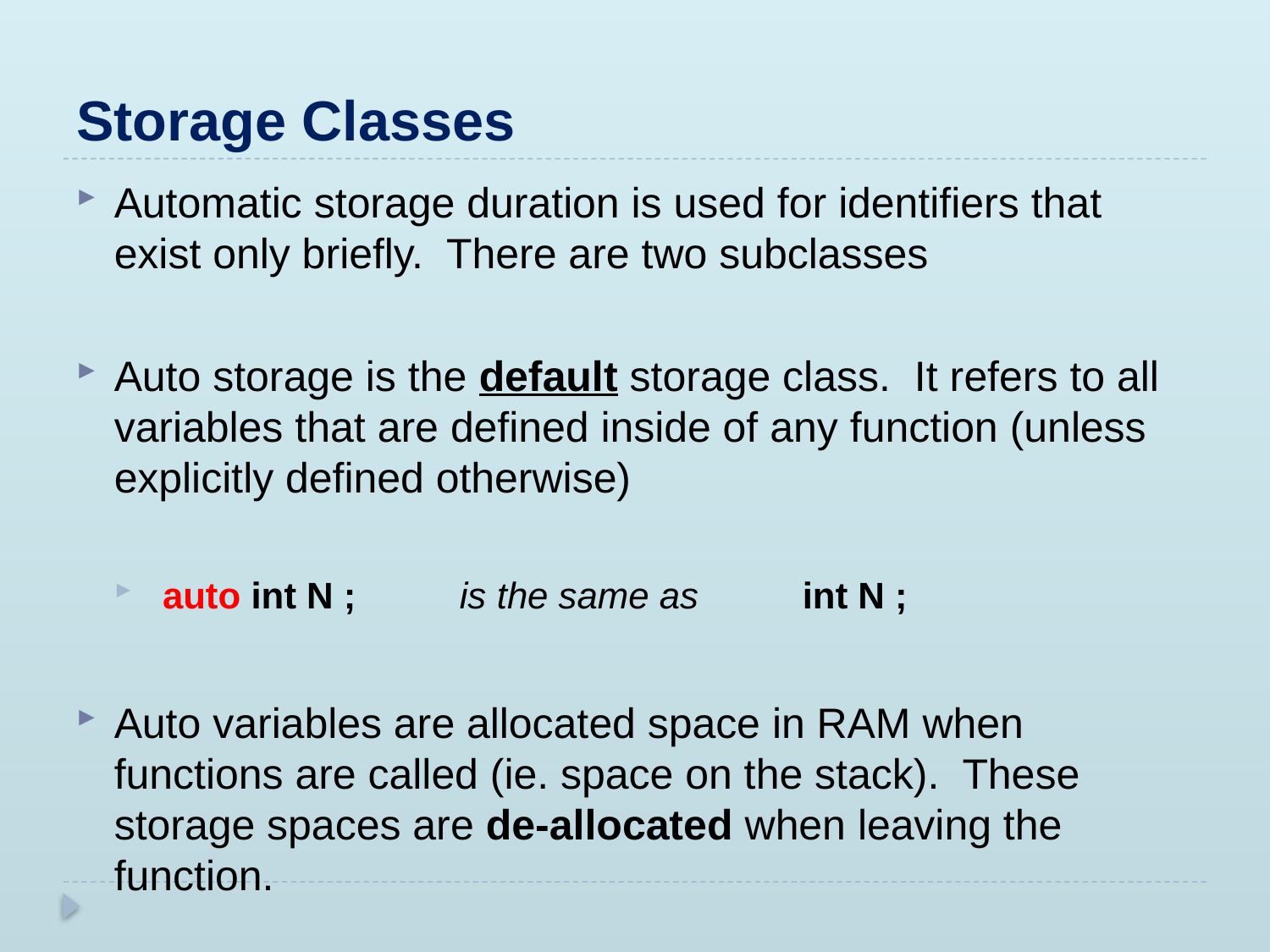

# Storage Classes
Automatic storage duration is used for identifiers that exist only briefly.  There are two subclasses

Auto storage is the default storage class.  It refers to all variables that are defined inside of any function (unless explicitly defined otherwise)

 auto int N ;          is the same as          int N ;

Auto variables are allocated space in RAM when functions are called (ie. space on the stack).  These storage spaces are de-allocated when leaving the function.